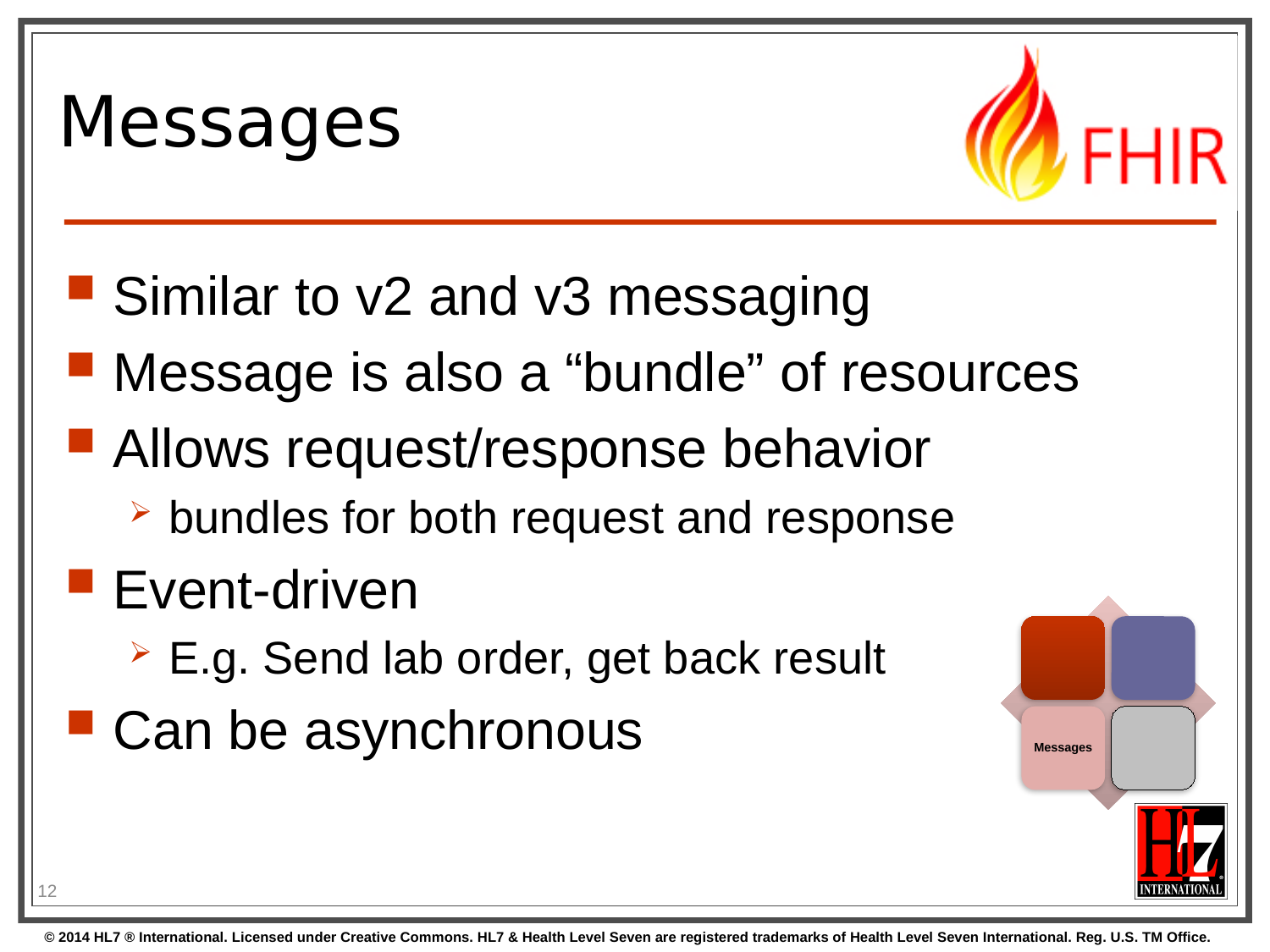

# Messages
Similar to v2 and v3 messaging
Message is also a “bundle” of resources
Allows request/response behavior
bundles for both request and response
Event-driven
E.g. Send lab order, get back result
Can be asynchronous

Messages

12